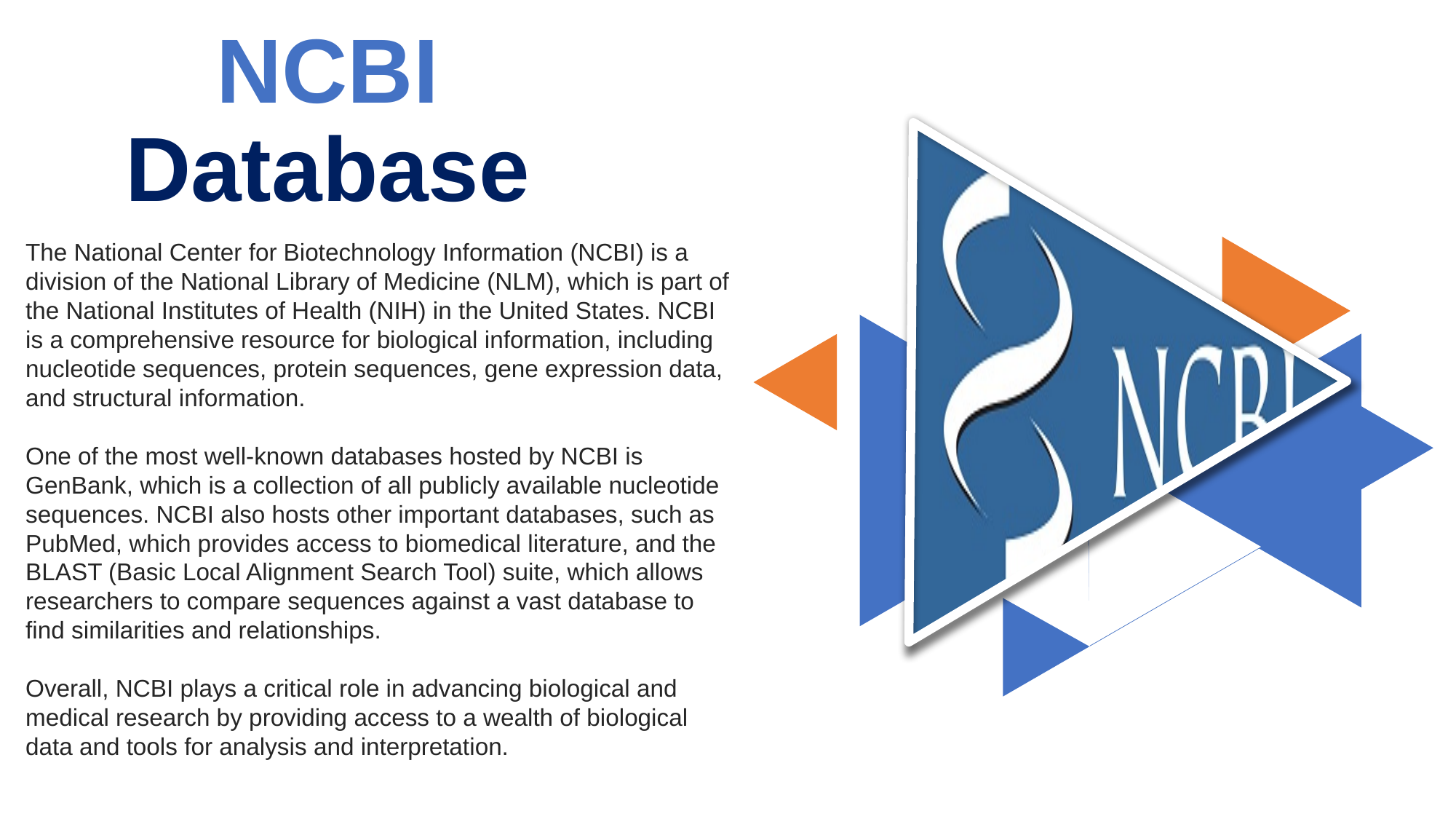

NCBI Database

The National Center for Biotechnology Information (NCBI) is a division of the National Library of Medicine (NLM), which is part of the National Institutes of Health (NIH) in the United States. NCBI is a comprehensive resource for biological information, including nucleotide sequences, protein sequences, gene expression data, and structural information.

One of the most well-known databases hosted by NCBI is GenBank, which is a collection of all publicly available nucleotide sequences. NCBI also hosts other important databases, such as PubMed, which provides access to biomedical literature, and the BLAST (Basic Local Alignment Search Tool) suite, which allows researchers to compare sequences against a vast database to find similarities and relationships.

Overall, NCBI plays a critical role in advancing biological and medical research by providing access to a wealth of biological data and tools for analysis and interpretation.